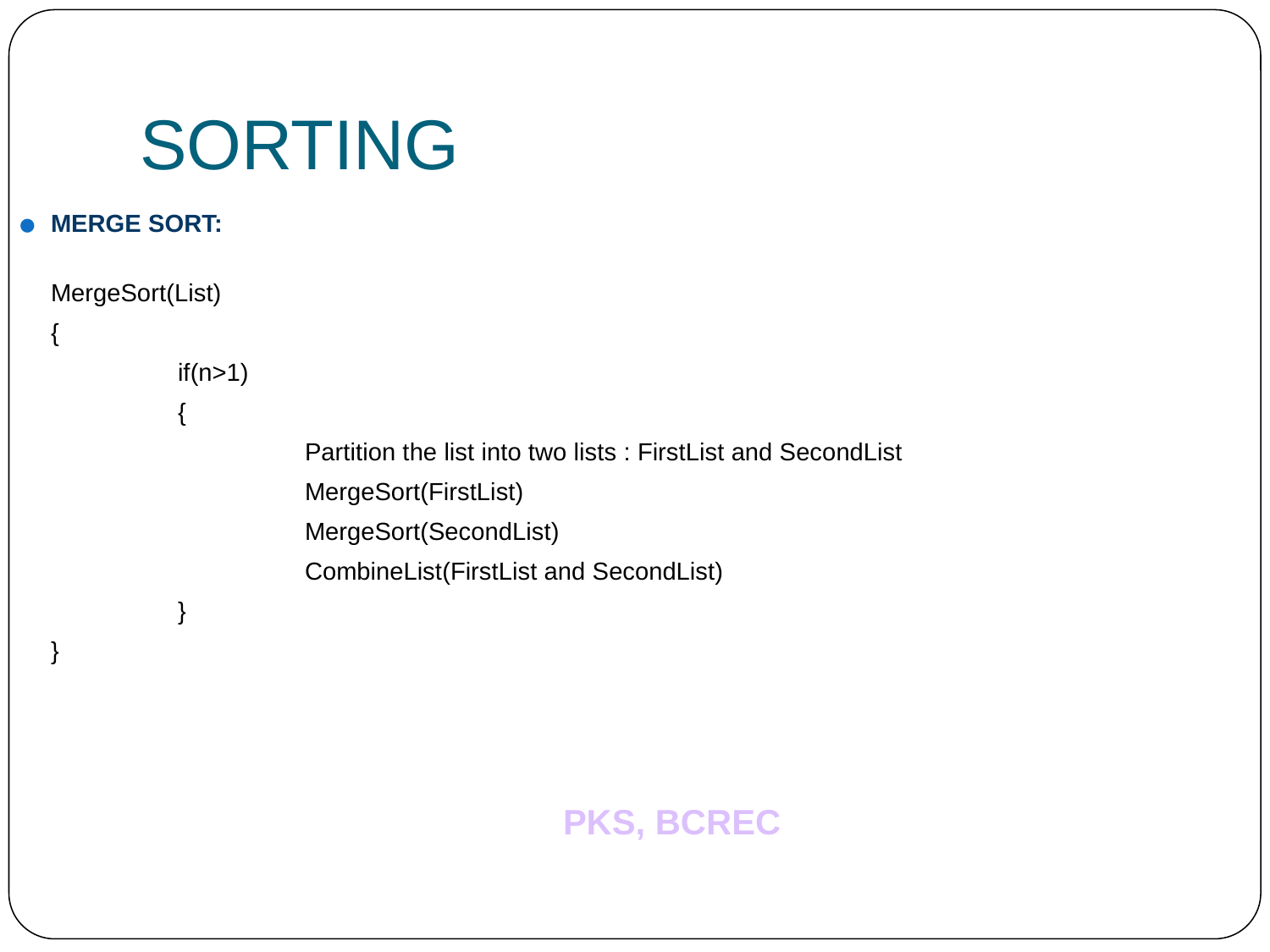

# SORTING
MERGE SORT:

	MergeSort(List)
	{
		if(n>1)
		{
			Partition the list into two lists : FirstList and SecondList
			MergeSort(FirstList)
			MergeSort(SecondList)
			CombineList(FirstList and SecondList)
		}
	}